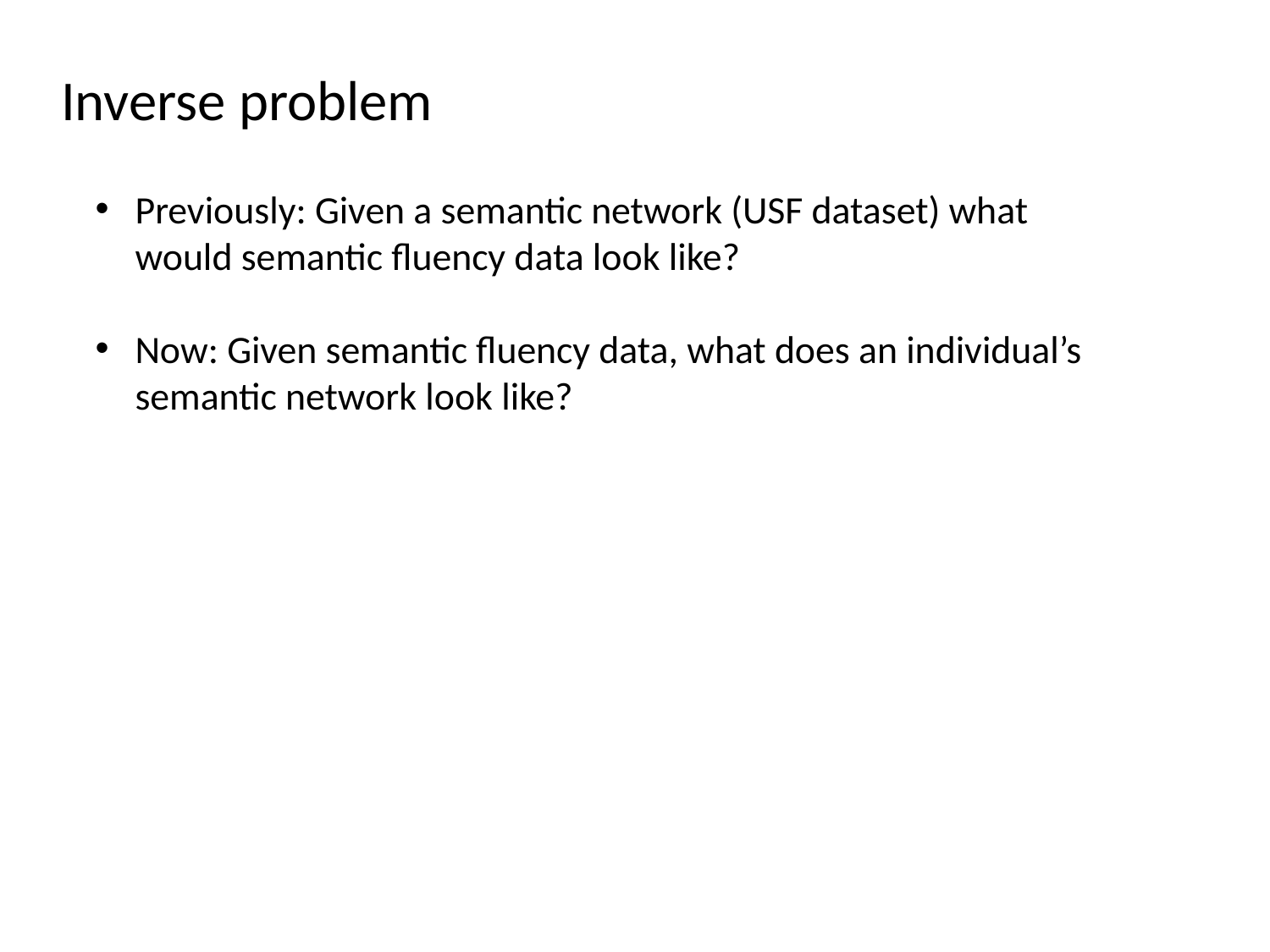

Inverse problem
Previously: Given a semantic network (USF dataset) what would semantic fluency data look like?

Now: Given semantic fluency data, what does an individual’s semantic network look like?